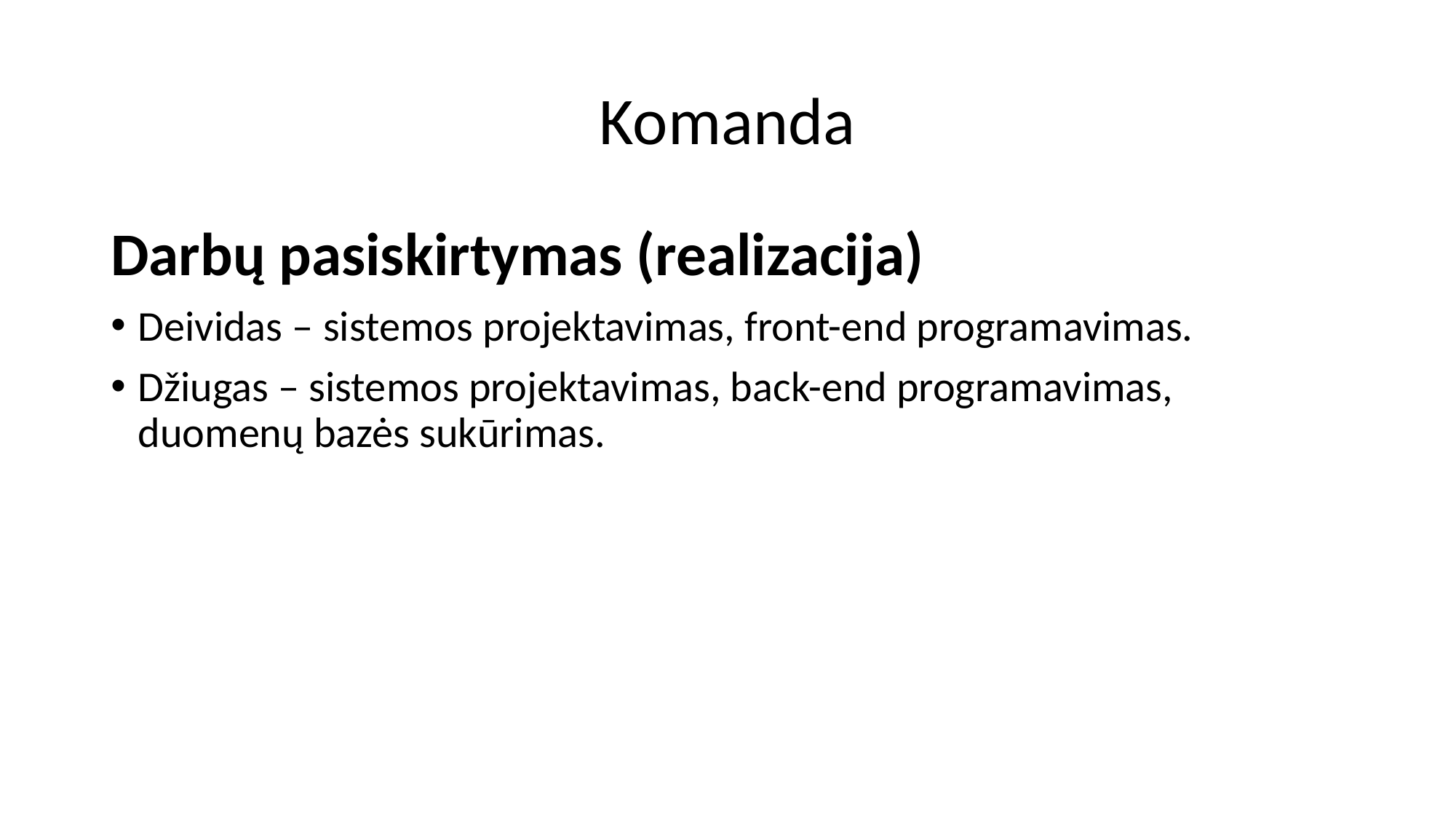

# Komanda
Darbų pasiskirtymas (realizacija)
Deividas – sistemos projektavimas, front-end programavimas.
Džiugas – sistemos projektavimas, back-end programavimas, duomenų bazės sukūrimas.